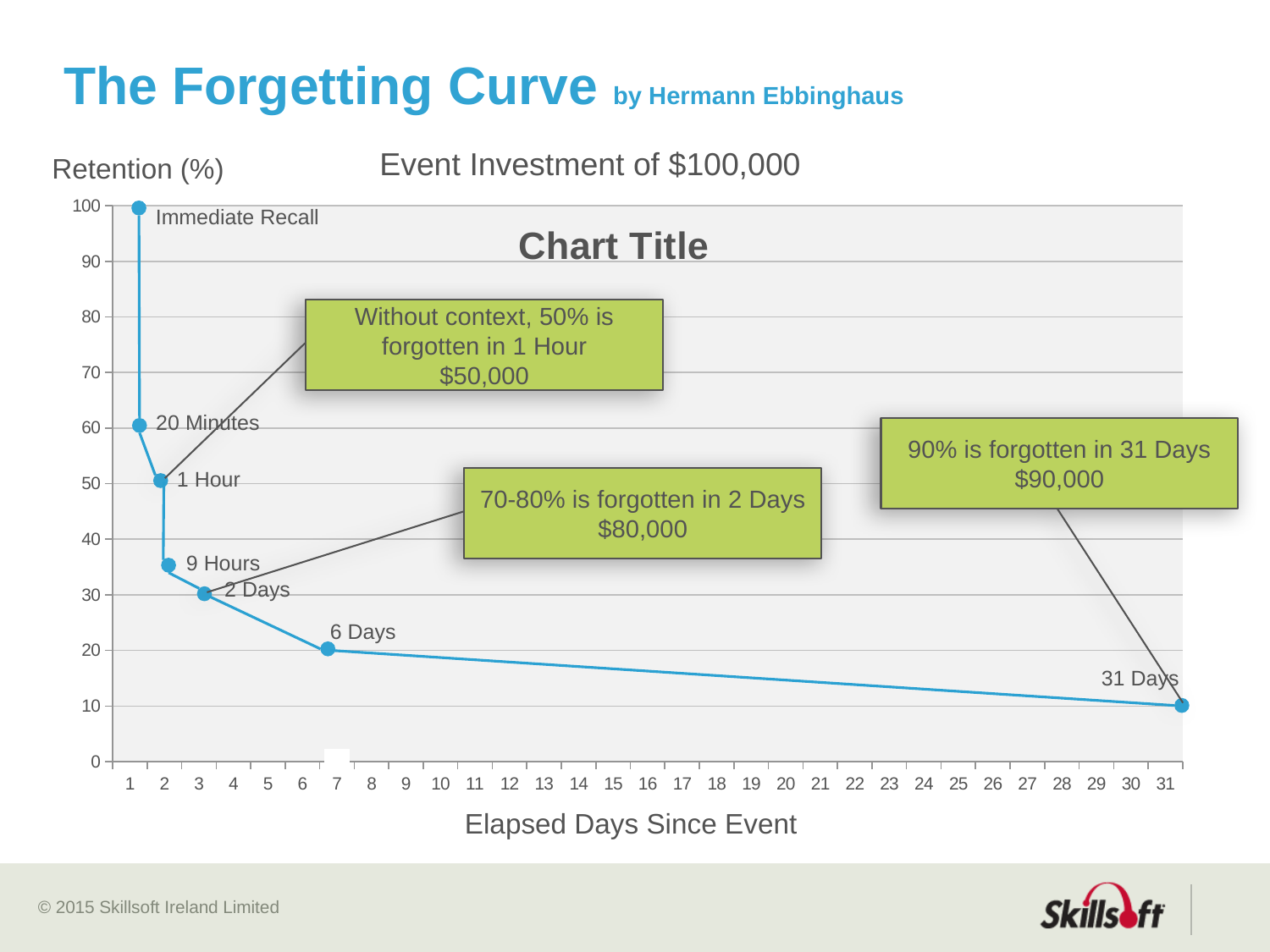

# The Forgetting Curve by Hermann Ebbinghaus
Event Investment of $100,000
Retention (%)

### Chart:

| Category |  |
|---|---|
| 1 | None |
| 2 | None |
| 3 | None |
| 4 | None |
| 5 | None |
| 6 | None |
| 7 | 0.0 |
| 8 | None |
| 9 | None |
| 10 | None |
| 11 | None |
| 12 | None |
| 13 | None |
| 14 | None |
| 15 | None |
| 16 | None |
| 17 | None |
| 18 | None |
| 19 | None |
| 20 | None |
| 21 | None |
| 22 | None |
| 23 | None |
| 24 | None |
| 25 | None |
| 26 | None |
| 27 | None |
| 28 | None |
| 29 | None |
| 30 | None |
| 31 | None |
Elapsed Days Since Event
Immediate Recall

20 Minutes

1 Hour

9 Hours

2 Days

6 Days

31 Days

Without context, 50% is forgotten in 1 Hour
$50,000
90% is forgotten in 31 Days
$90,000
70-80% is forgotten in 2 Days
$80,000